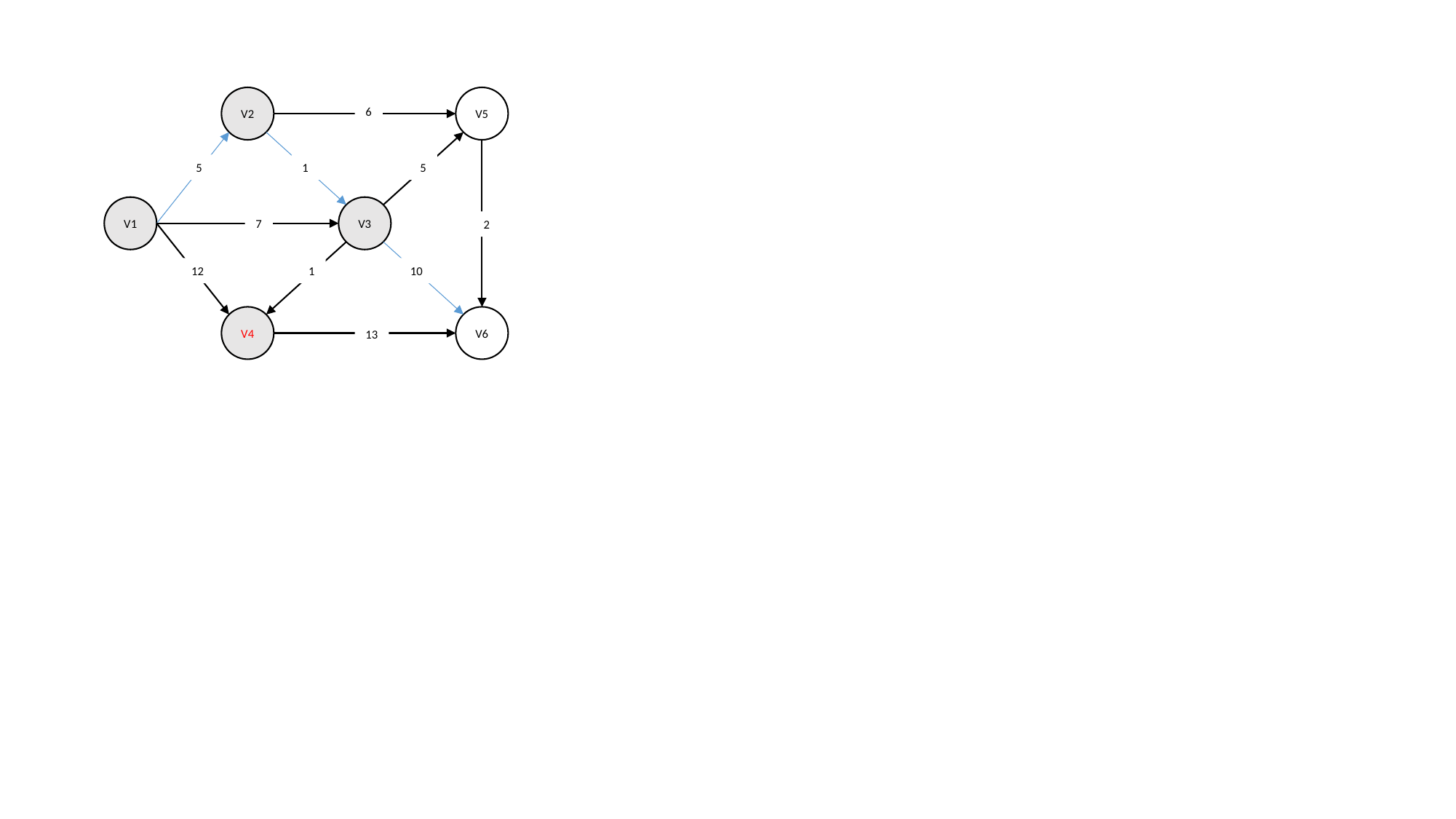

V2
V5
6
5
1
5
V1
V3
7
2
12
1
10
V4
V6
13